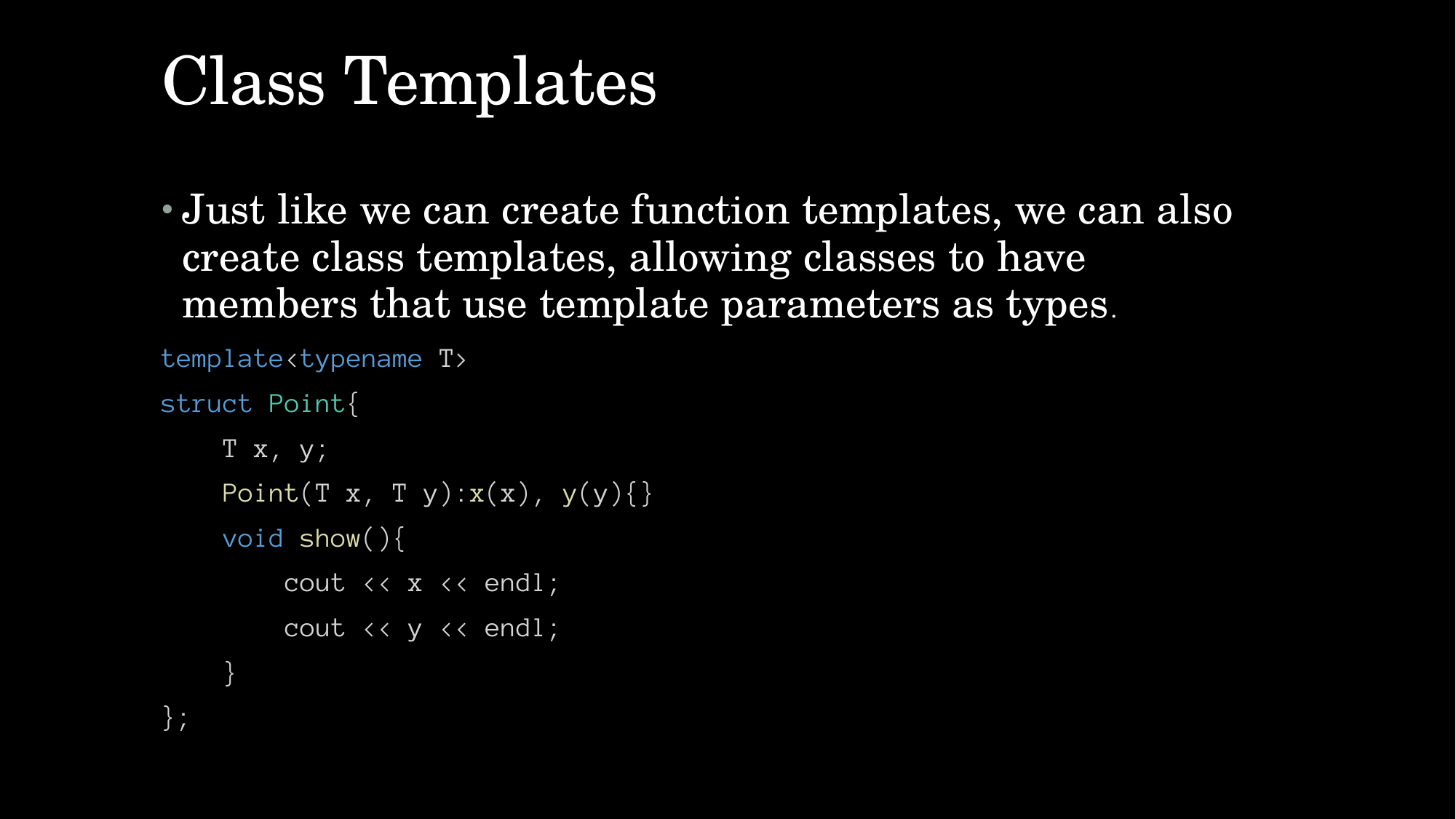

# Class Templates
Just like we can create function templates, we can also create class templates, allowing classes to have members that use template parameters as types.
template<typename T>
struct Point{
    T x, y;
    Point(T x, T y):x(x), y(y){}
    void show(){
        cout << x << endl;
        cout << y << endl;
    }
};